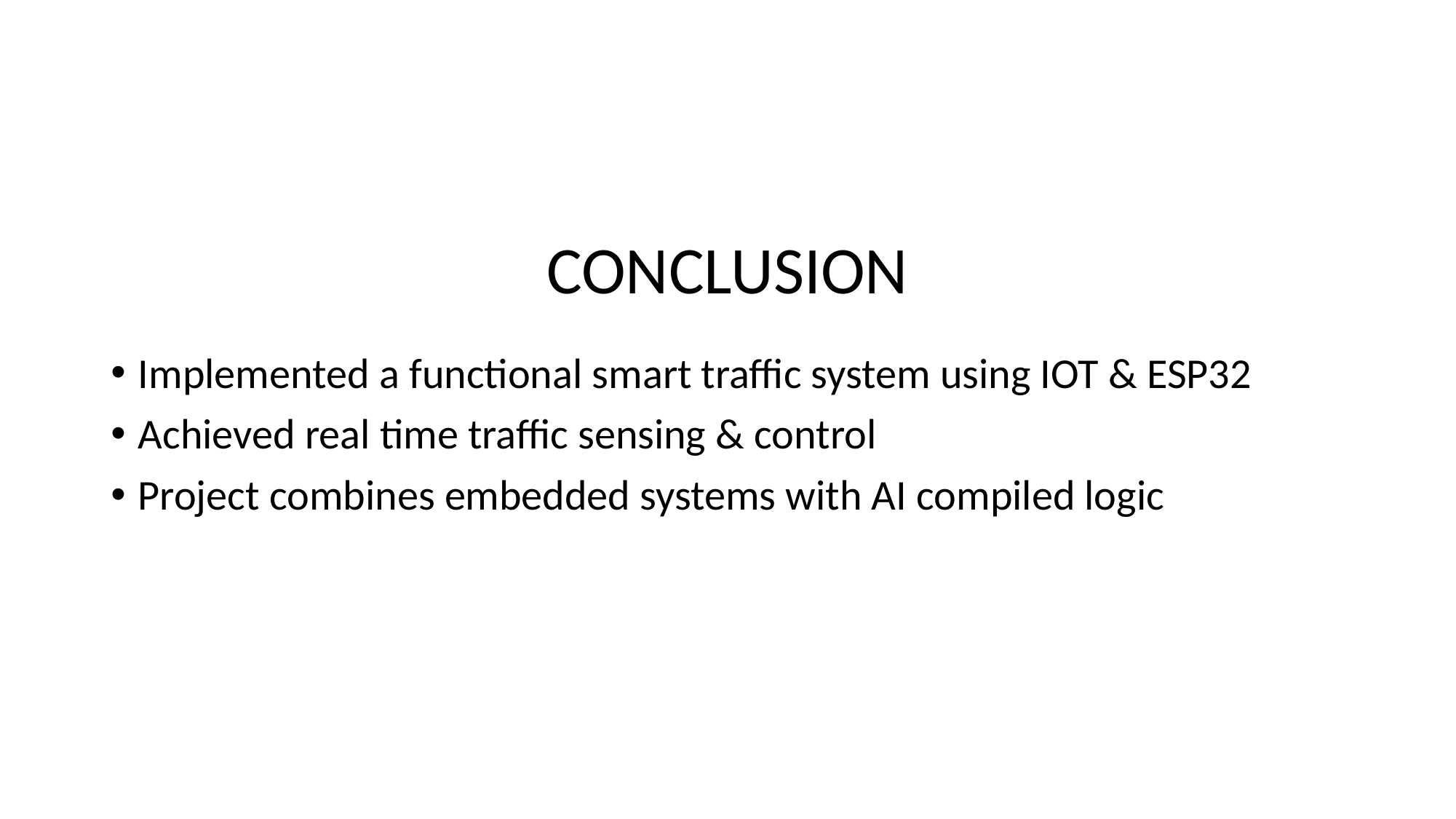

# CONCLUSION
Implemented a functional smart traffic system using IOT & ESP32
Achieved real time traffic sensing & control
Project combines embedded systems with AI compiled logic